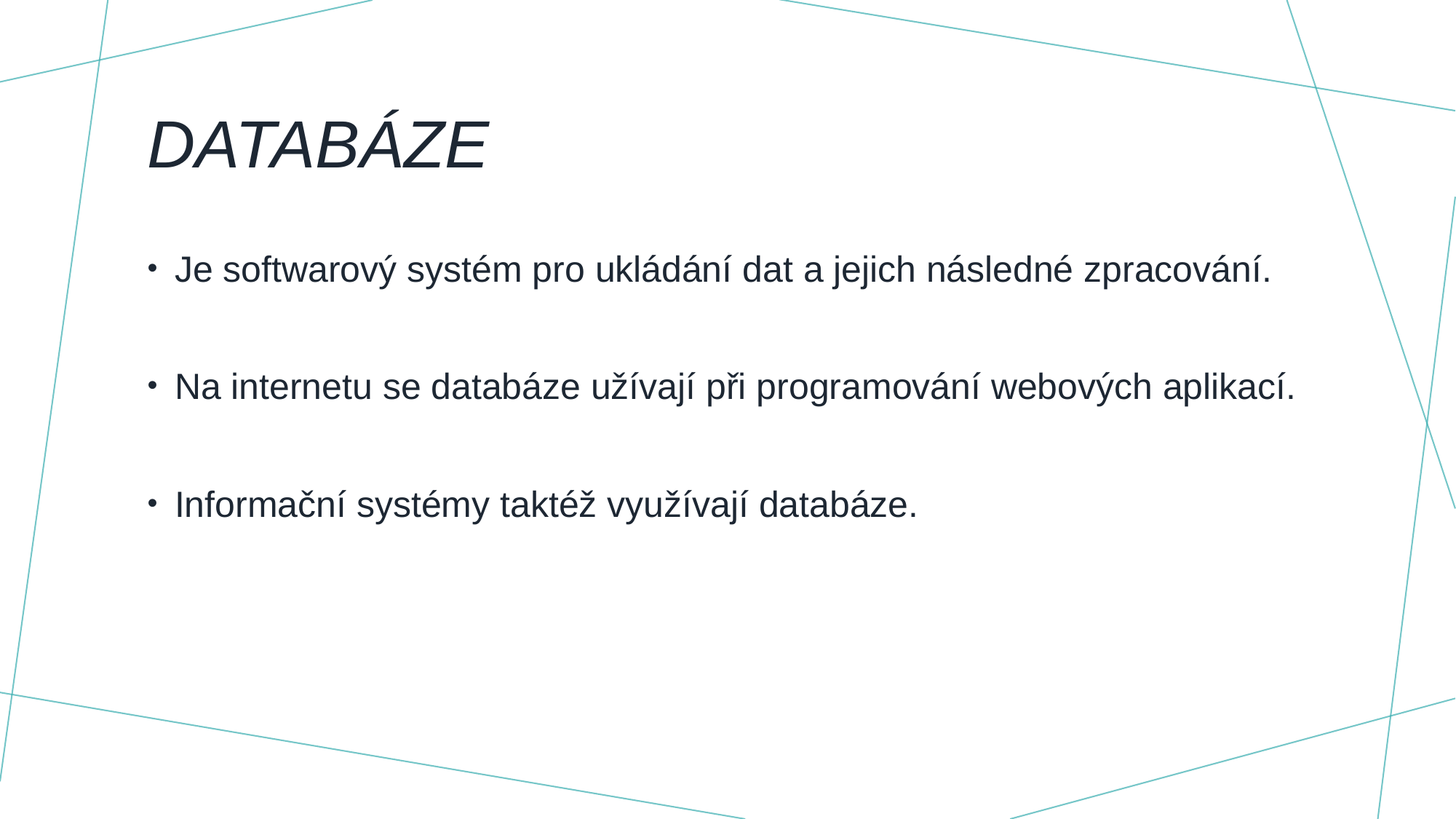

# Databáze
Je softwarový systém pro ukládání dat a jejich následné zpracování.

Na internetu se databáze užívají při programování webových aplikací.

Informační systémy taktéž využívají databáze.